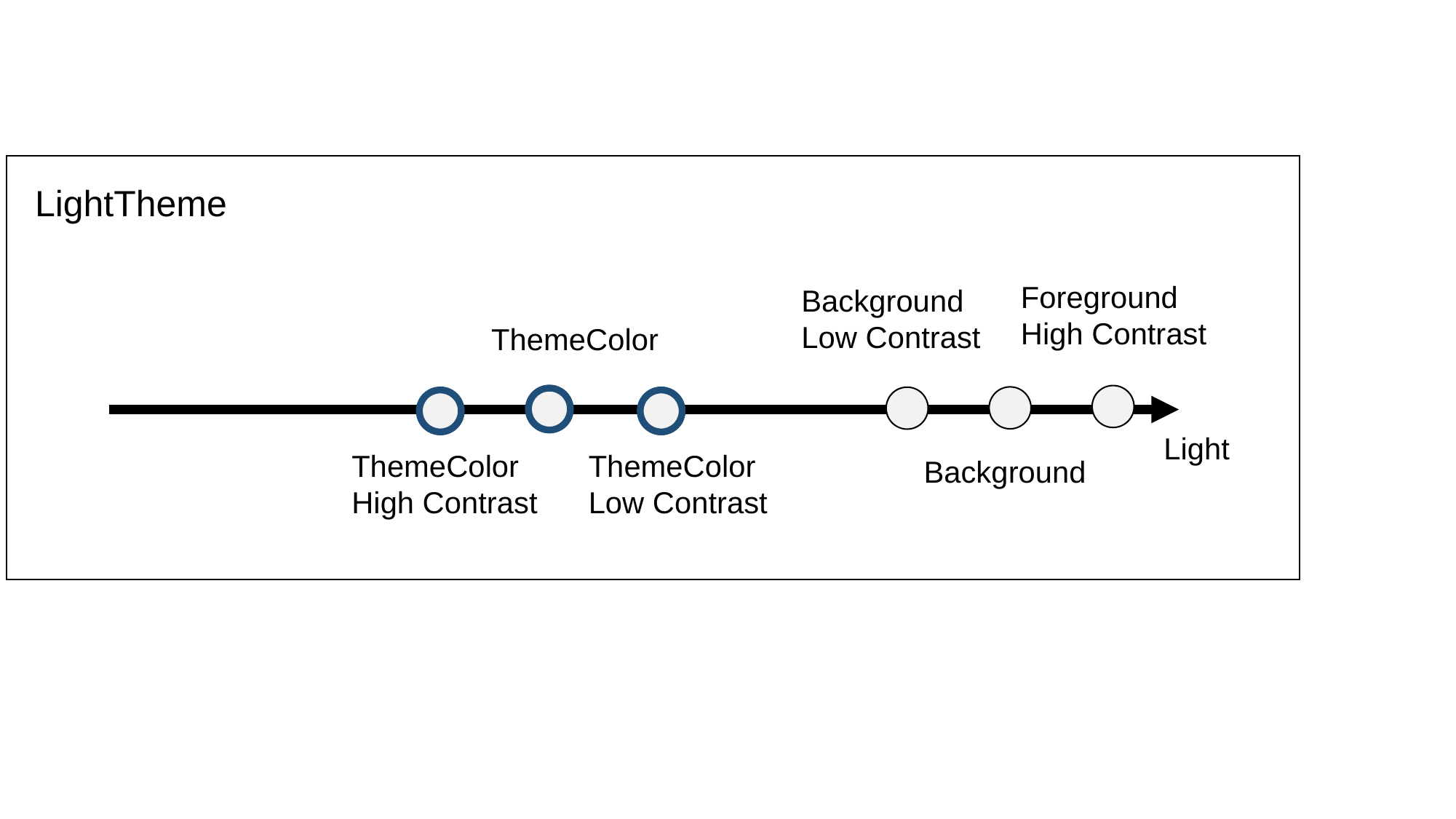

LightTheme
Foreground
High Contrast
Background
Low Contrast
ThemeColor

Light
ThemeColor
High Contrast
ThemeColor
Low Contrast
Background